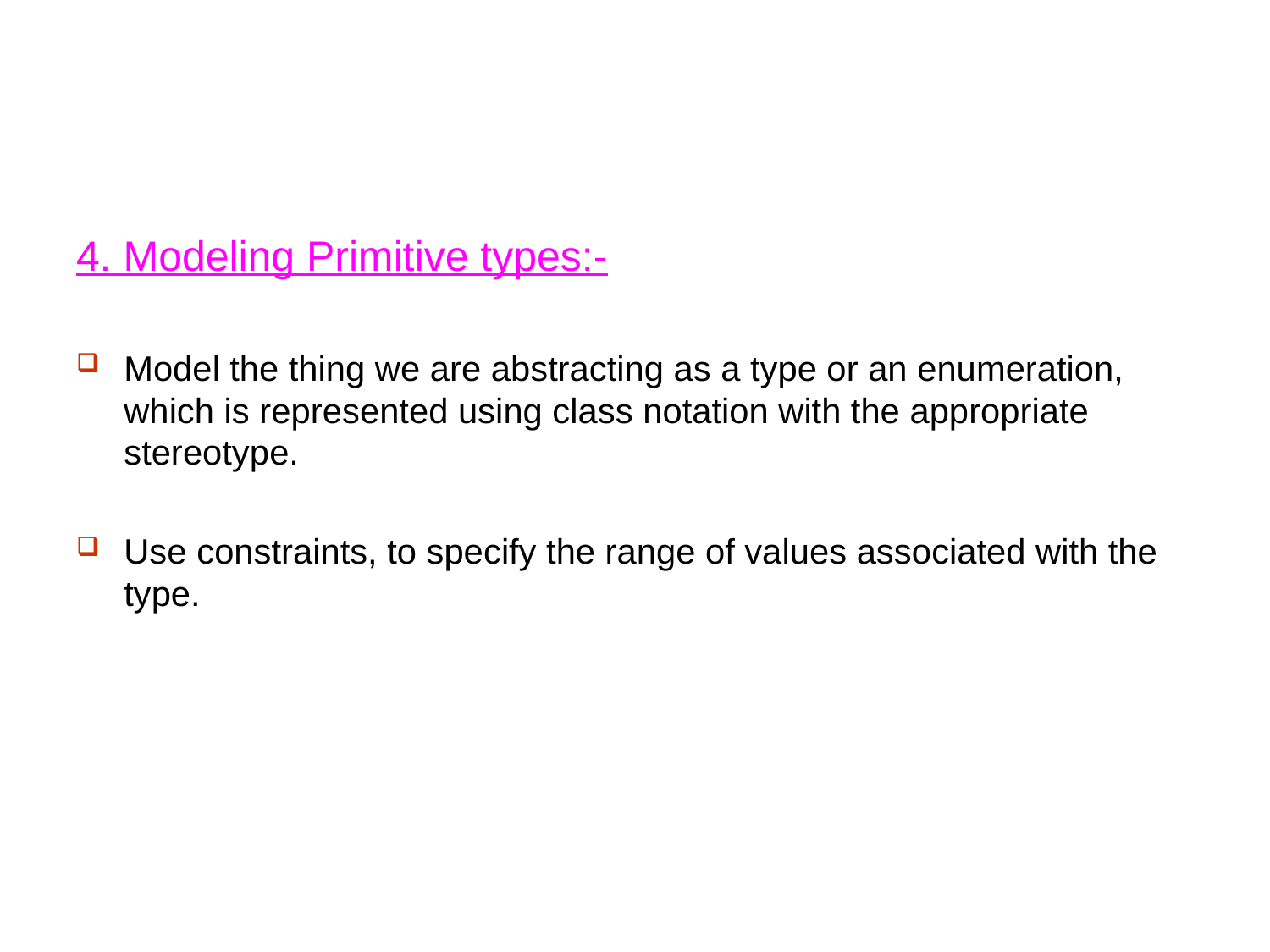

#
4. Modeling Primitive types:-

Model the thing we are abstracting as a type or an enumeration, which is represented using class notation with the appropriate stereotype.

Use constraints, to specify the range of values associated with the type.